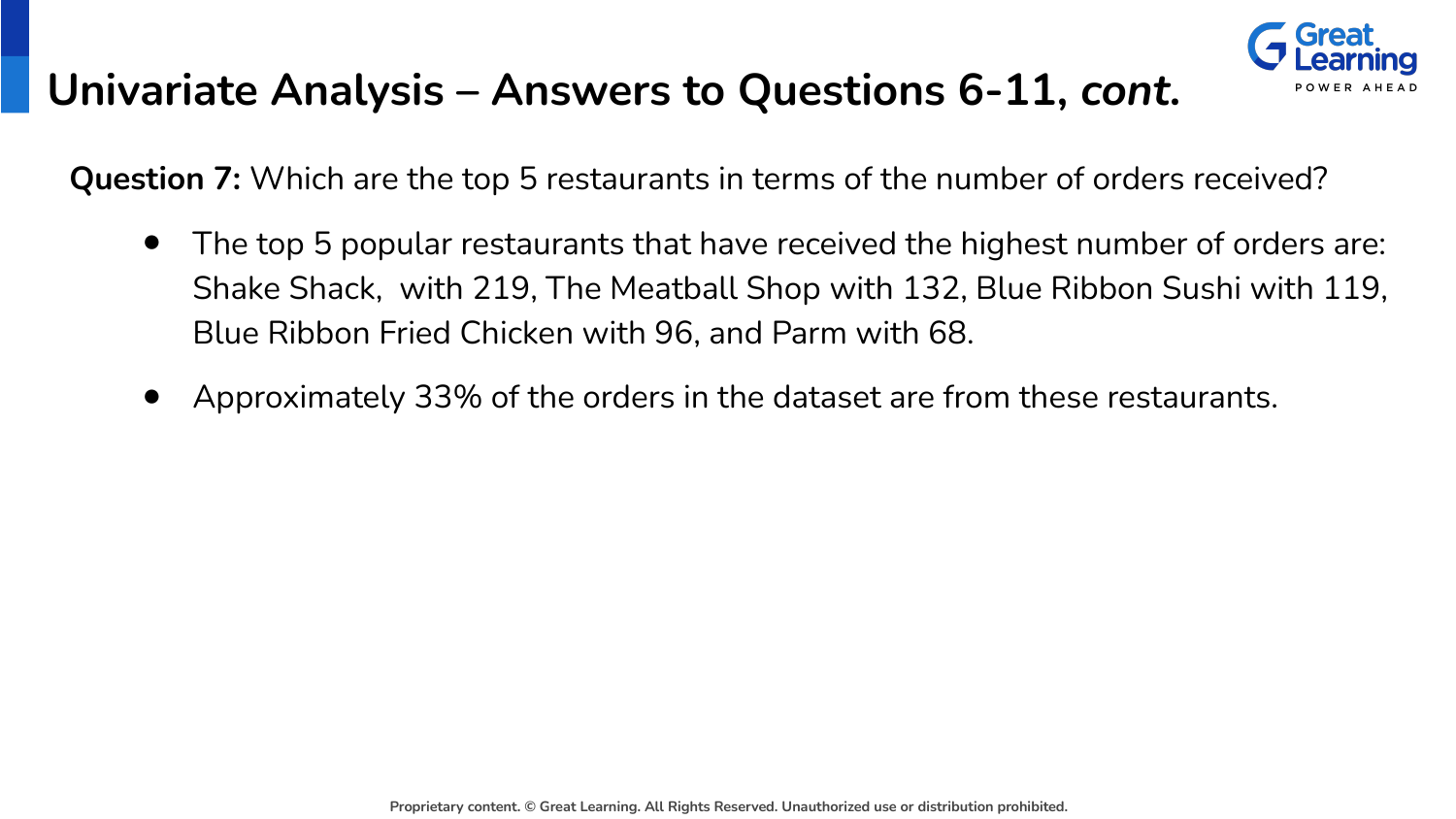

# Univariate Analysis – Answers to Questions 6-11, cont.
Question 7: Which are the top 5 restaurants in terms of the number of orders received?
The top 5 popular restaurants that have received the highest number of orders are: Shake Shack,  with 219, The Meatball Shop with 132, Blue Ribbon Sushi with 119, Blue Ribbon Fried Chicken with 96, and Parm with 68.
Approximately 33% of the orders in the dataset are from these restaurants.